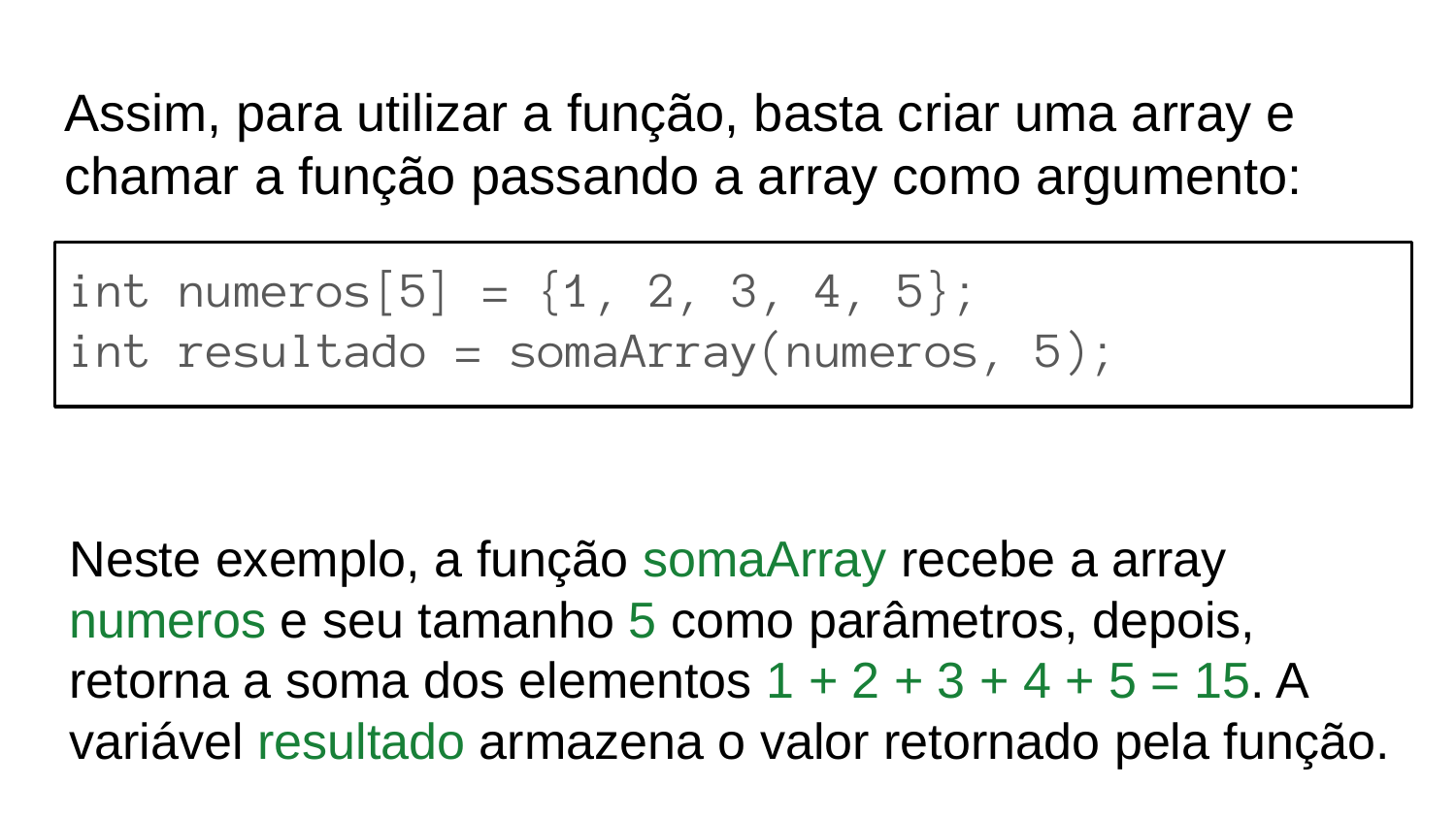

# Assim, para utilizar a função, basta criar uma array e chamar a função passando a array como argumento:
int numeros[5] = {1, 2, 3, 4, 5};
int resultado = somaArray(numeros, 5);

Neste exemplo, a função somaArray recebe a array numeros e seu tamanho 5 como parâmetros, depois, retorna a soma dos elementos 1 + 2 + 3 + 4 + 5 = 15. A variável resultado armazena o valor retornado pela função.